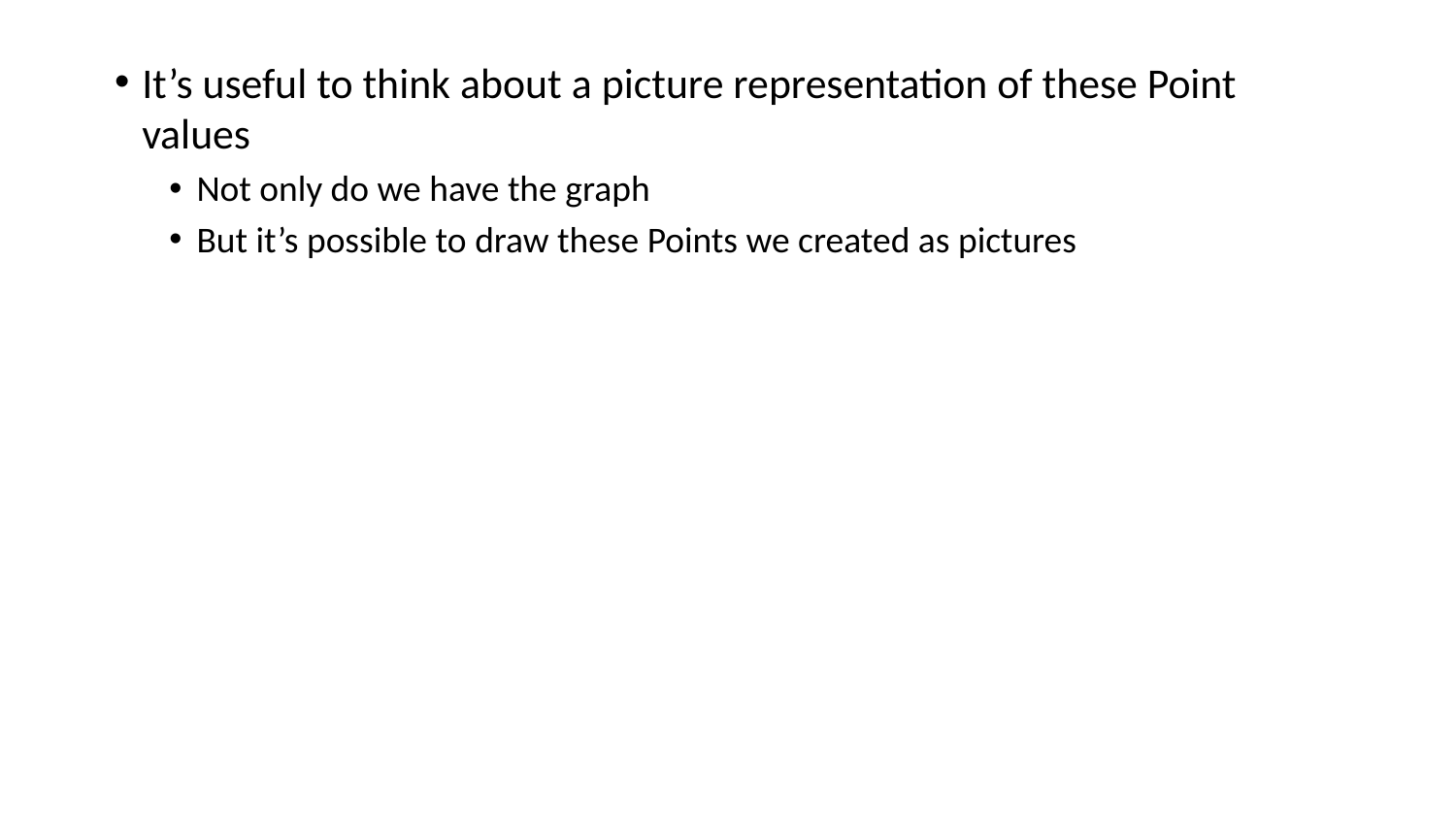

It’s useful to think about a picture representation of these Point values
Not only do we have the graph
But it’s possible to draw these Points we created as pictures